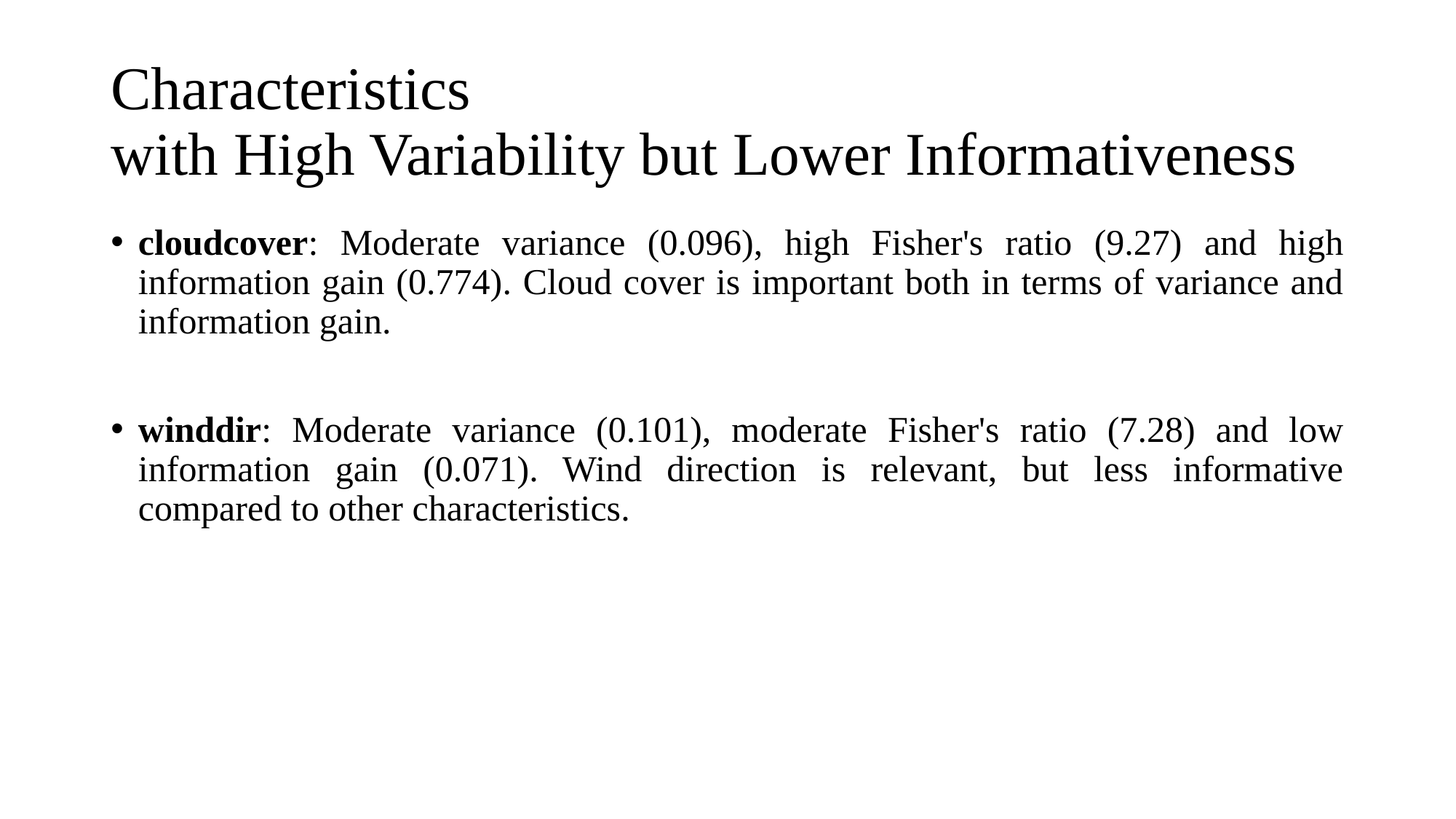

# Characteristics with High Variability but Lower Informativeness
cloudcover: Moderate variance (0.096), high Fisher's ratio (9.27) and high information gain (0.774). Cloud cover is important both in terms of variance and information gain.

winddir: Moderate variance (0.101), moderate Fisher's ratio (7.28) and low information gain (0.071). Wind direction is relevant, but less informative compared to other characteristics.